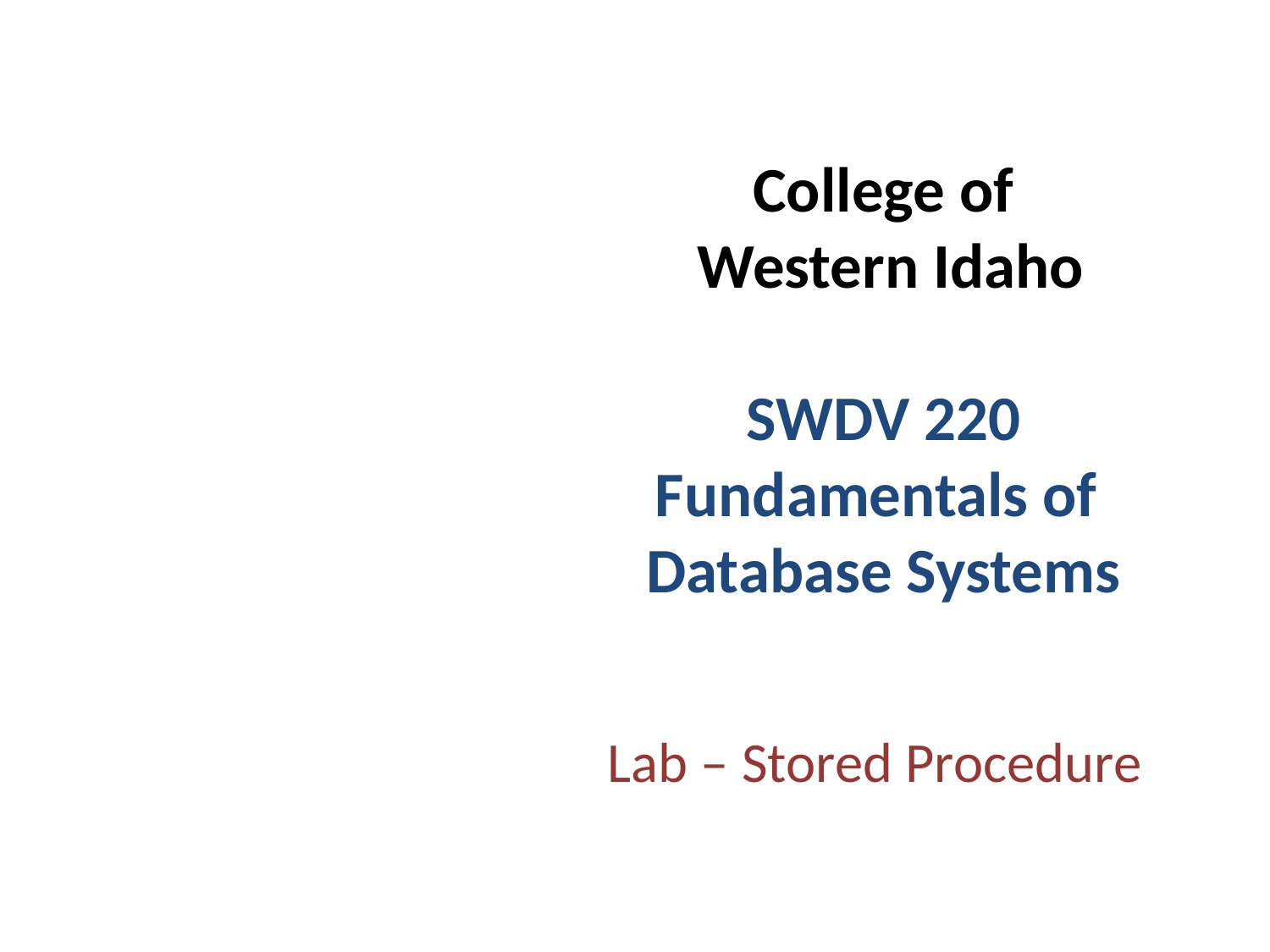

# College of Western Idaho SWDV 220 Fundamentals of Database Systems
Lab – Stored Procedure